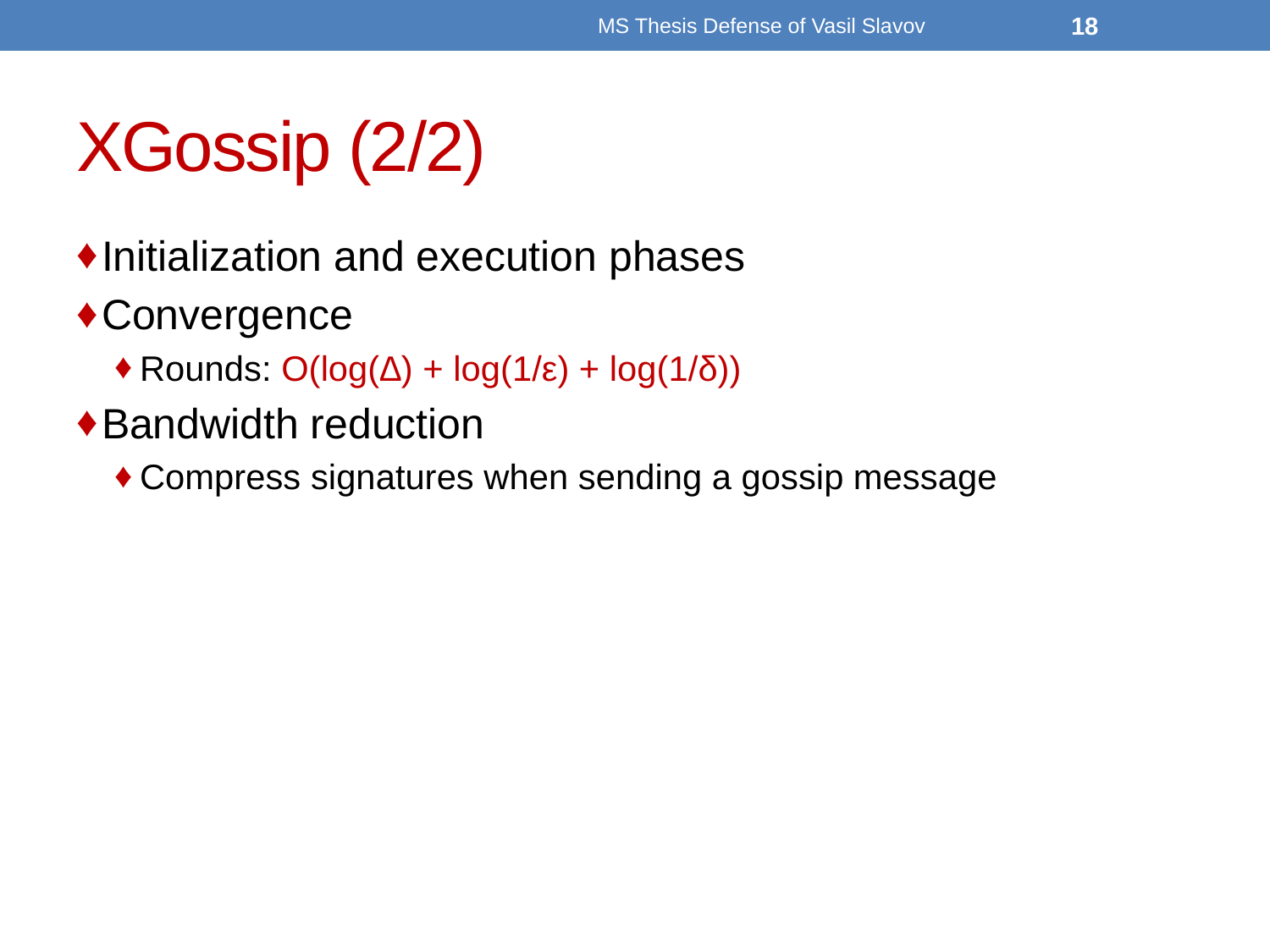

MS Thesis Defense of Vasil Slavov
18
# XGossip (2/2)
Initialization and execution phases
Convergence
Rounds: O(log(∆) + log(1/ε) + log(1/δ))
Bandwidth reduction
Compress signatures when sending a gossip message